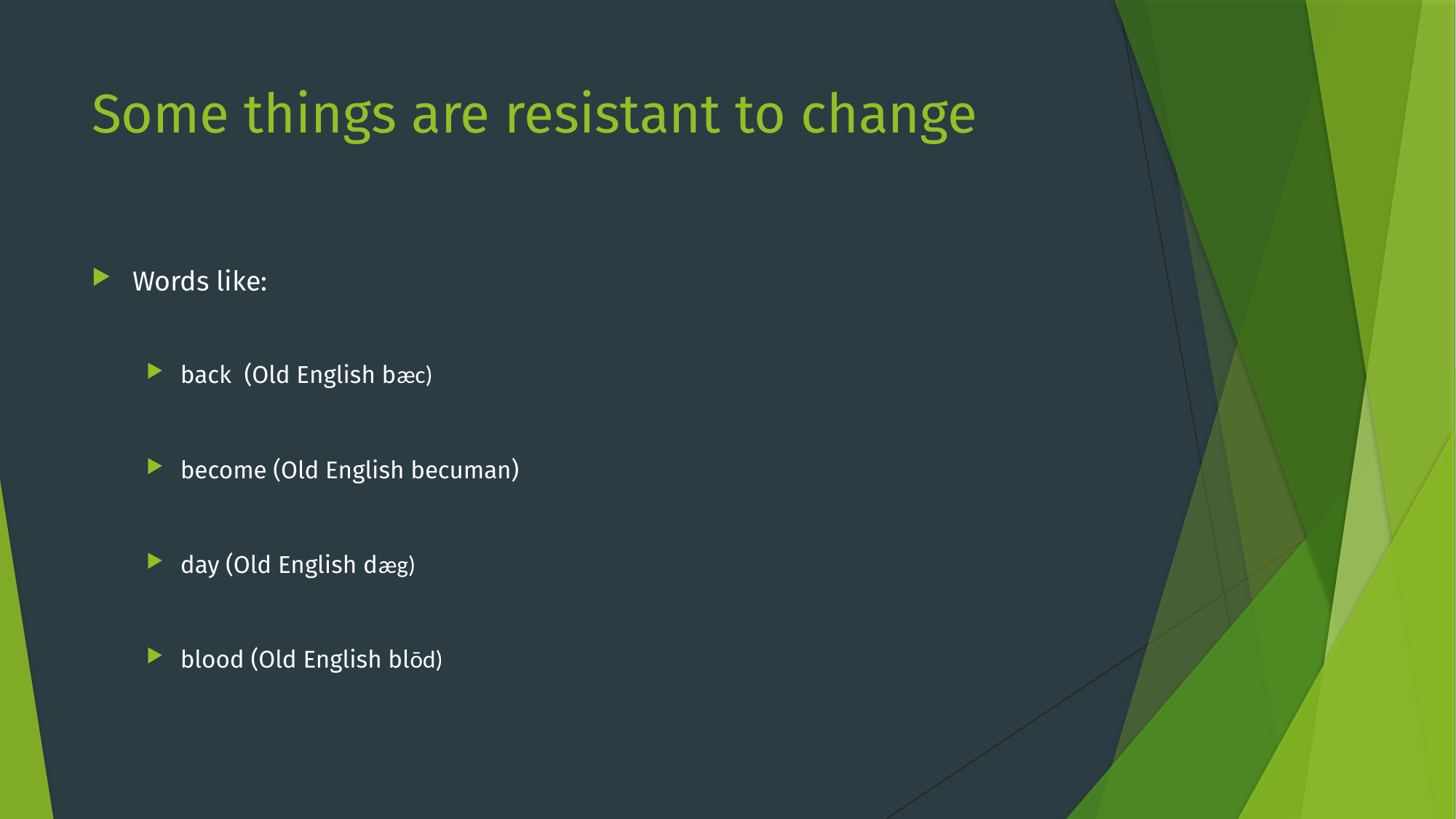

# Some things are resistant to change
Words like:

back  (Old English bæc)

become (Old English becuman)

day (Old English dæg)

blood (Old English blōd)